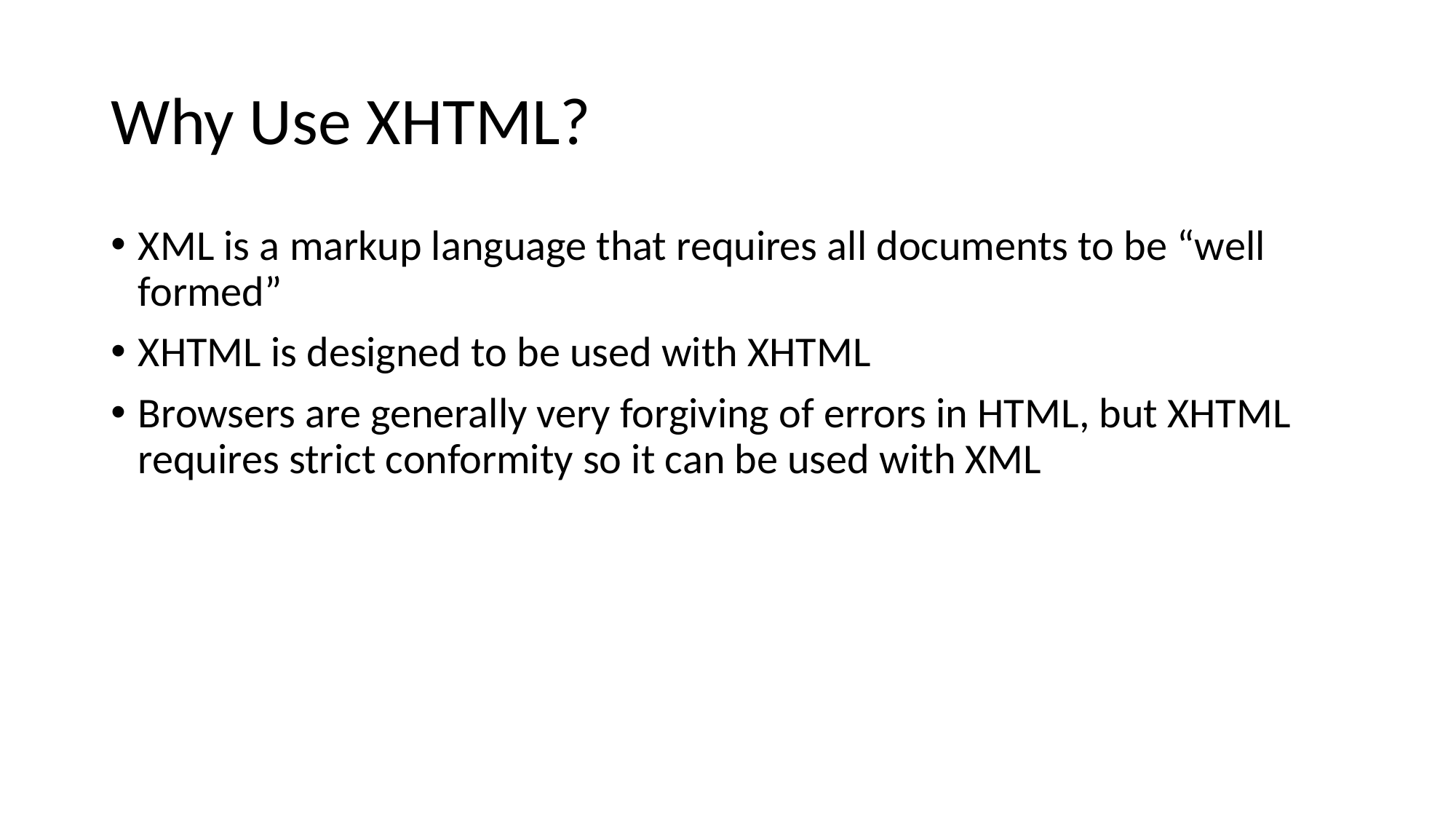

# Why Use XHTML?
XML is a markup language that requires all documents to be “well formed”
XHTML is designed to be used with XHTML
Browsers are generally very forgiving of errors in HTML, but XHTML requires strict conformity so it can be used with XML